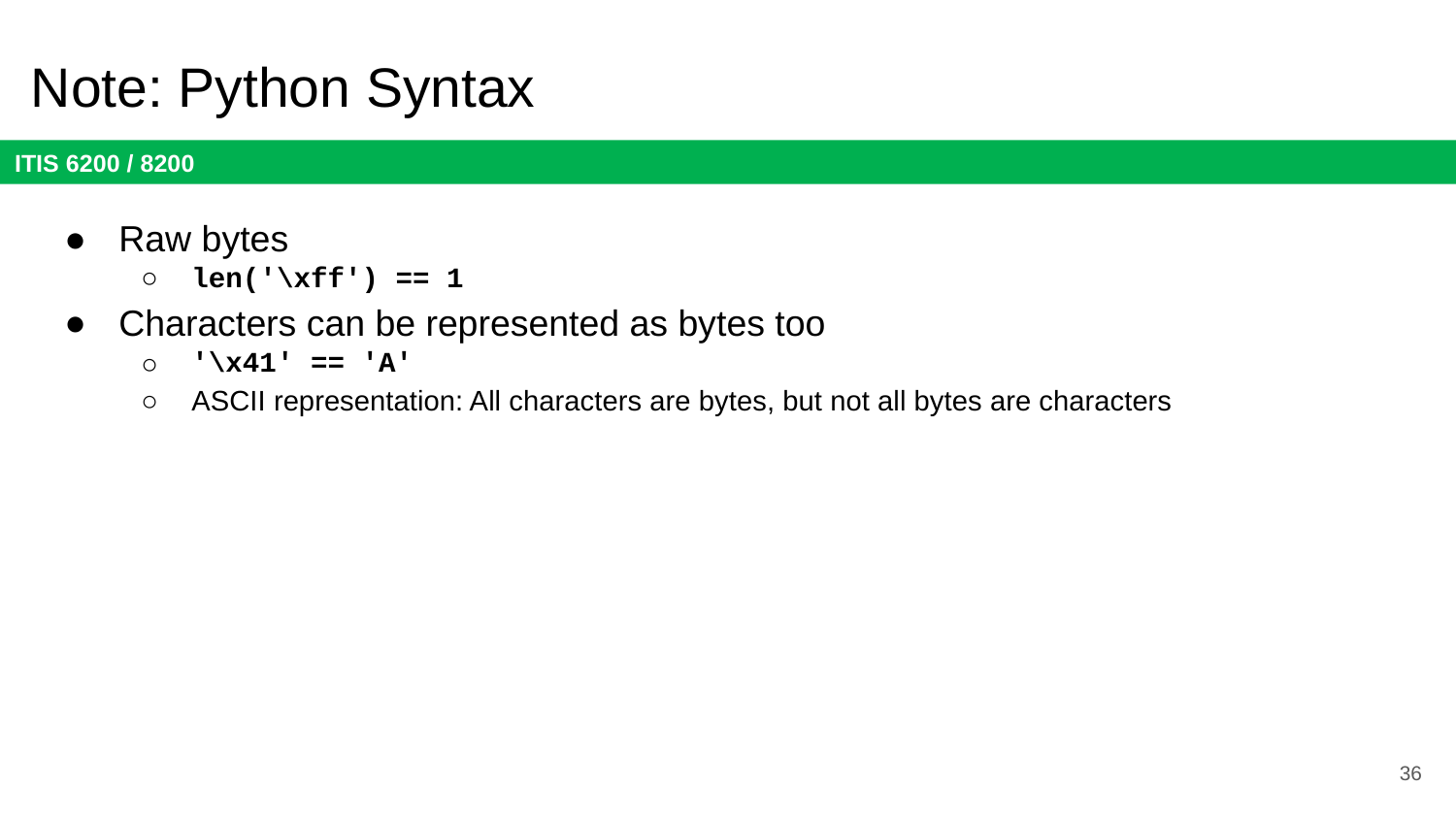

# Note: Python Syntax
Raw bytes
len('\xff') == 1
Characters can be represented as bytes too
'\x41' == 'A'
ASCII representation: All characters are bytes, but not all bytes are characters
36